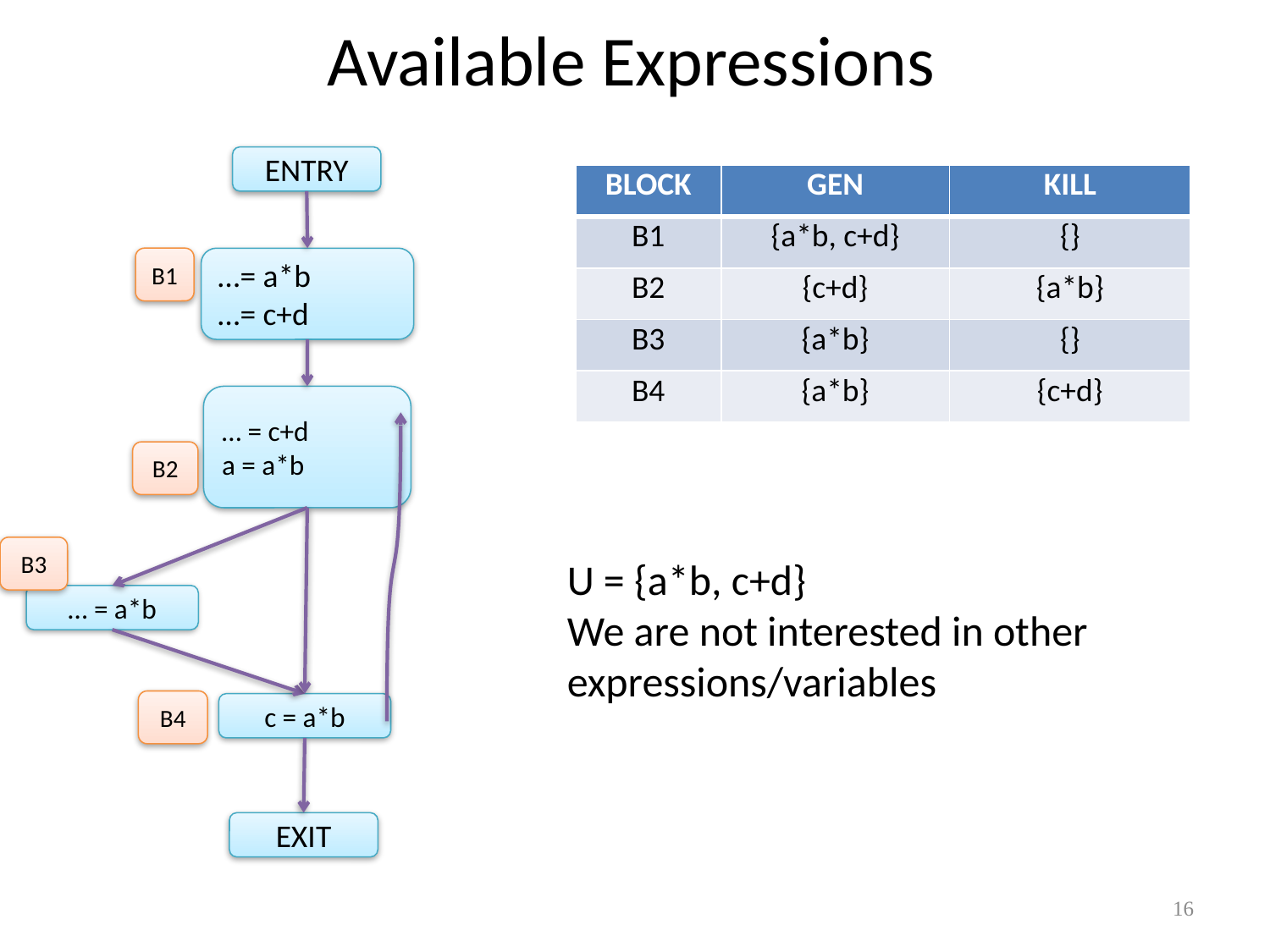

# Available Expressions
ENTRY
…= a*b
…= c+d
… = c+d
a = a*b
… = a*b
c = a*b
EXIT
| BLOCK | GEN | KILL |
| --- | --- | --- |
| B1 | {a\*b, c+d} | {} |
| B2 | {c+d} | {a\*b} |
| B3 | {a\*b} | {} |
| B4 | {a\*b} | {c+d} |
B1
B2
B3
U = {a*b, c+d}
We are not interested in other expressions/variables
B4
16